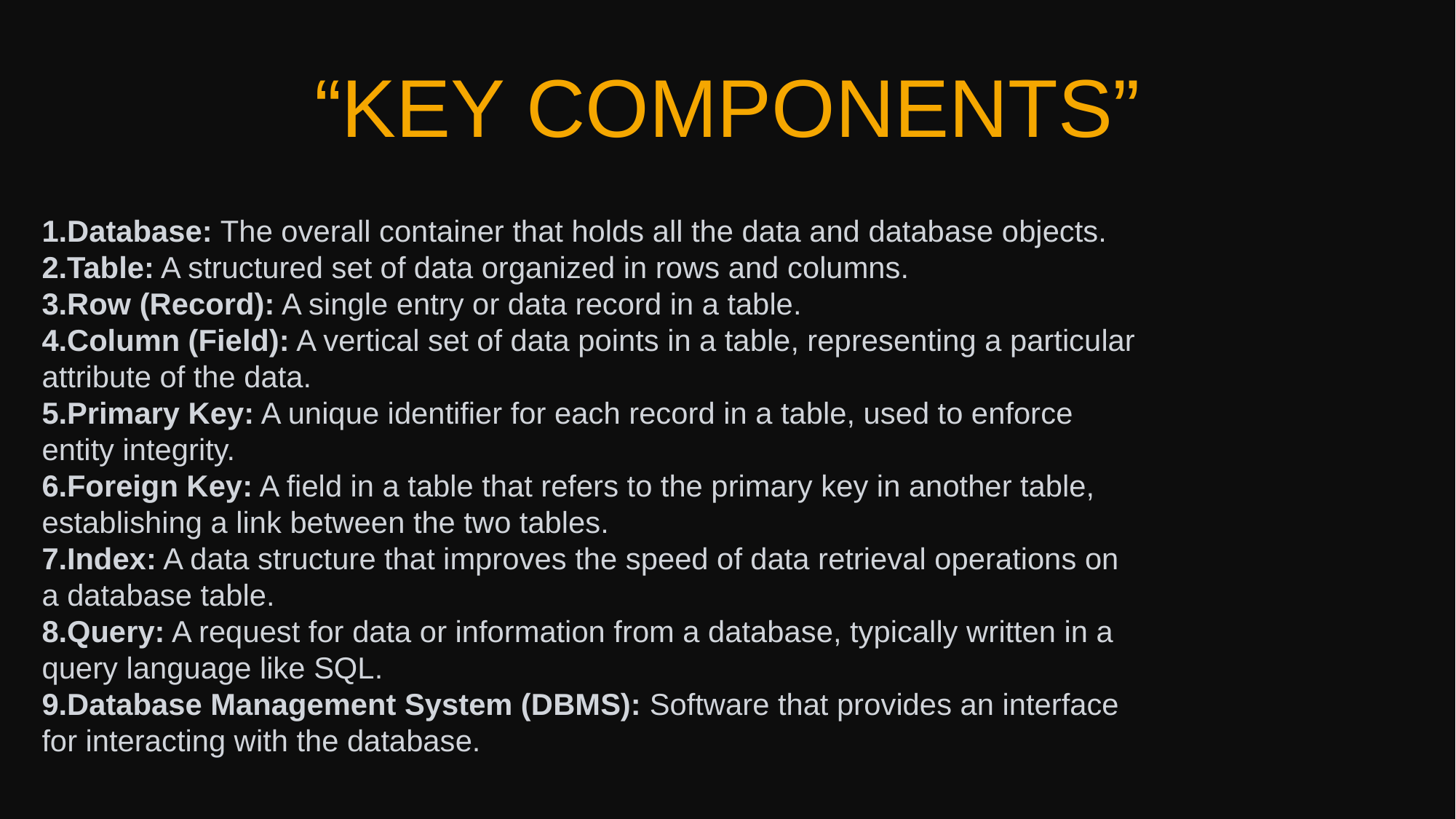

“KEY COMPONENTS”

Database: The overall container that holds all the data and database objects.
Table: A structured set of data organized in rows and columns.
Row (Record): A single entry or data record in a table.
Column (Field): A vertical set of data points in a table, representing a particular attribute of the data.
Primary Key: A unique identifier for each record in a table, used to enforce entity integrity.
Foreign Key: A field in a table that refers to the primary key in another table, establishing a link between the two tables.
Index: A data structure that improves the speed of data retrieval operations on a database table.
Query: A request for data or information from a database, typically written in a query language like SQL.
Database Management System (DBMS): Software that provides an interface for interacting with the database.